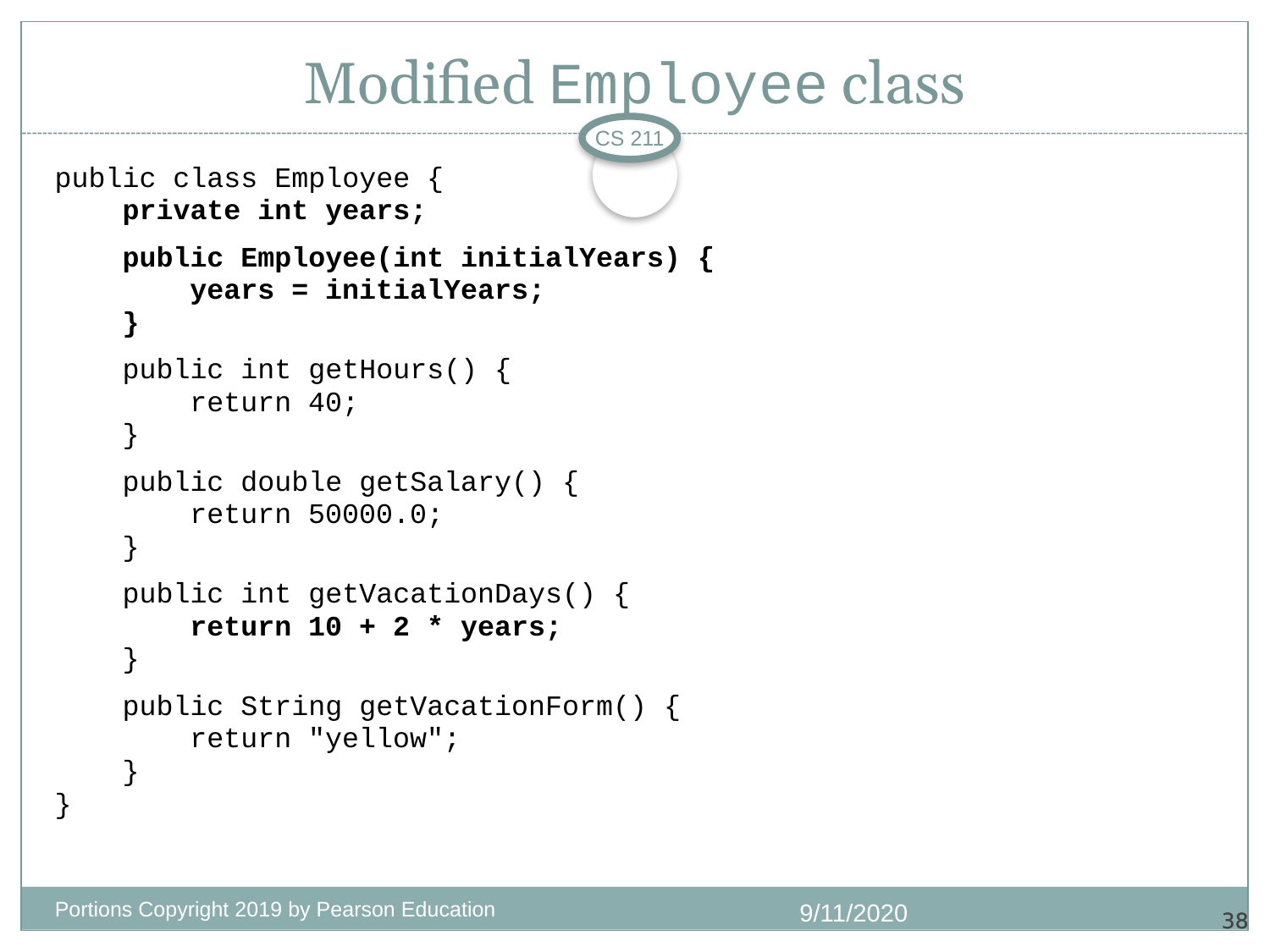

# Modified Employee class
CS 211
public class Employee {
    private int years;

    public Employee(int initialYears) {
        years = initialYears;
    }

    public int getHours() {
        return 40;
    }

    public double getSalary() {
        return 50000.0;
    }

    public int getVacationDays() {
        return 10 + 2 * years;
    }

    public String getVacationForm() {
        return "yellow";
    }
}
Portions Copyright 2019 by Pearson Education
9/11/2020